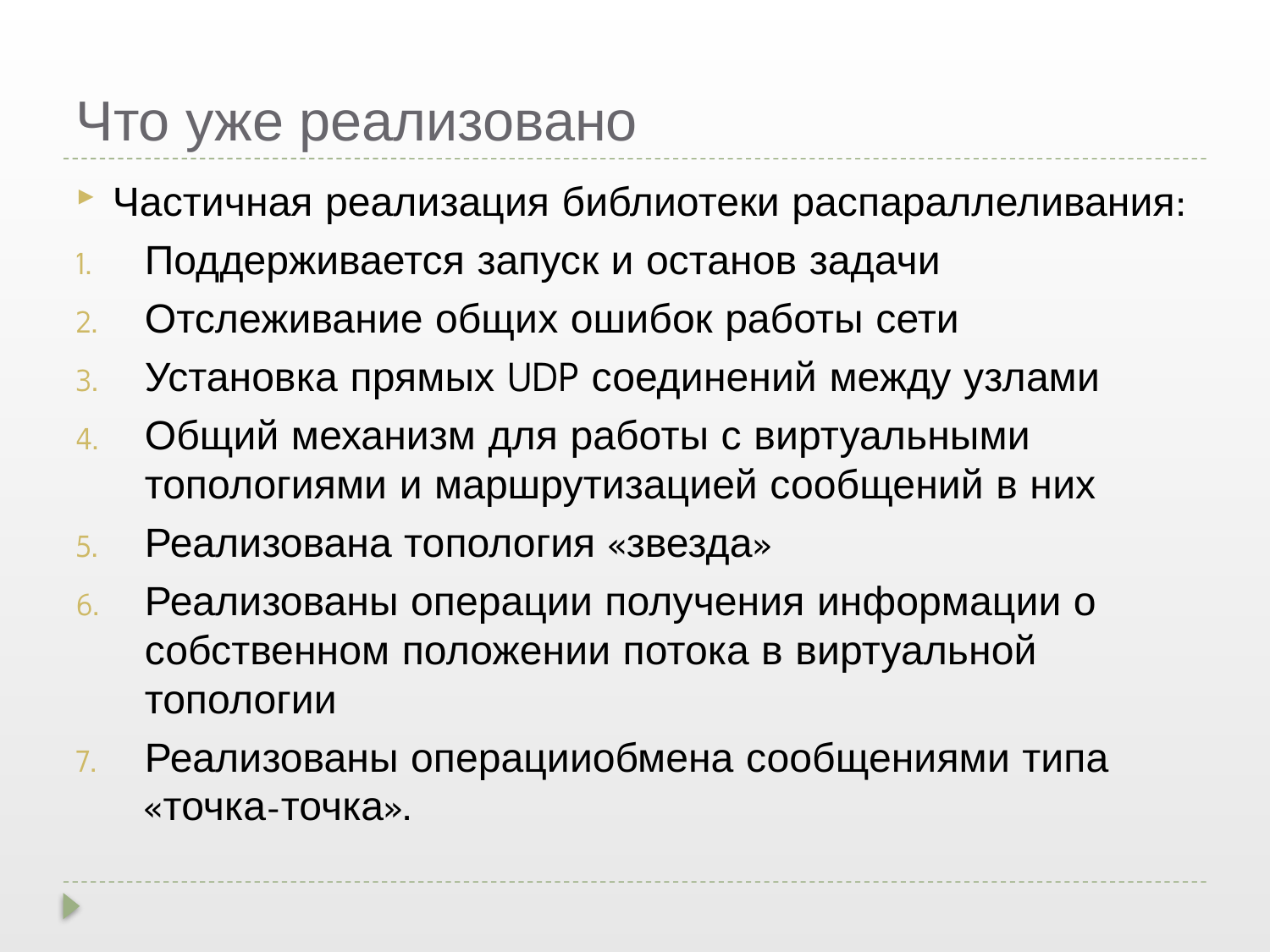

# Что уже реализовано
Частичная реализация библиотеки распараллеливания:
Поддерживается запуск и останов задачи
Отслеживание общих ошибок работы сети
Установка прямых UDP соединений между узлами
Общий механизм для работы с виртуальными топологиями и маршрутизацией сообщений в них
Реализована топология «звезда»
Реализованы операции получения информации о собственном положении потока в виртуальной топологии
Реализованы операцииобмена сообщениями типа «точка-точка».